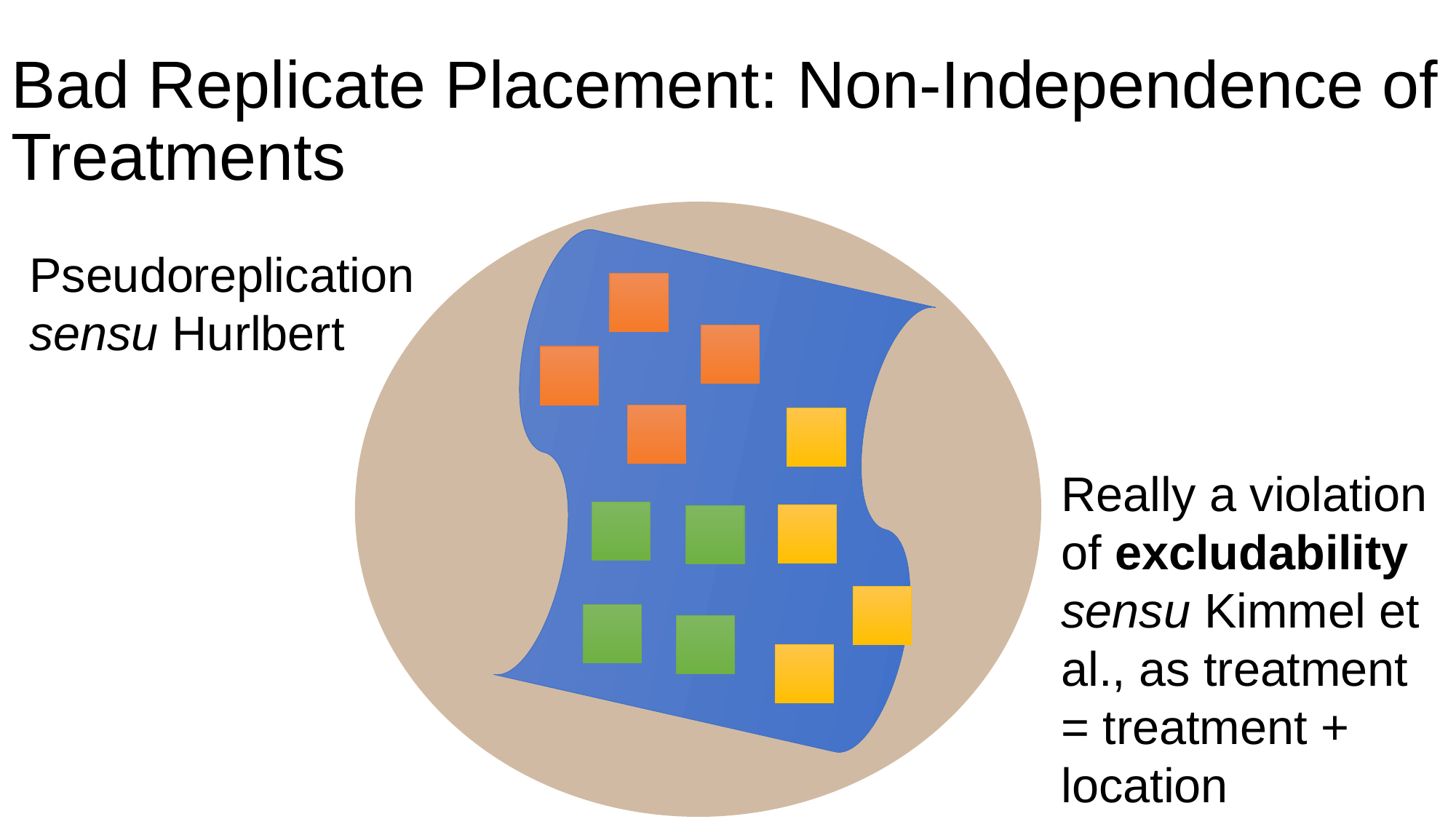

# Bad Replicate Placement: Non-Independence of Treatments

Pseudoreplication sensu Hurlbert

Really a violation of excludability sensu Kimmel et al., as treatment = treatment + location